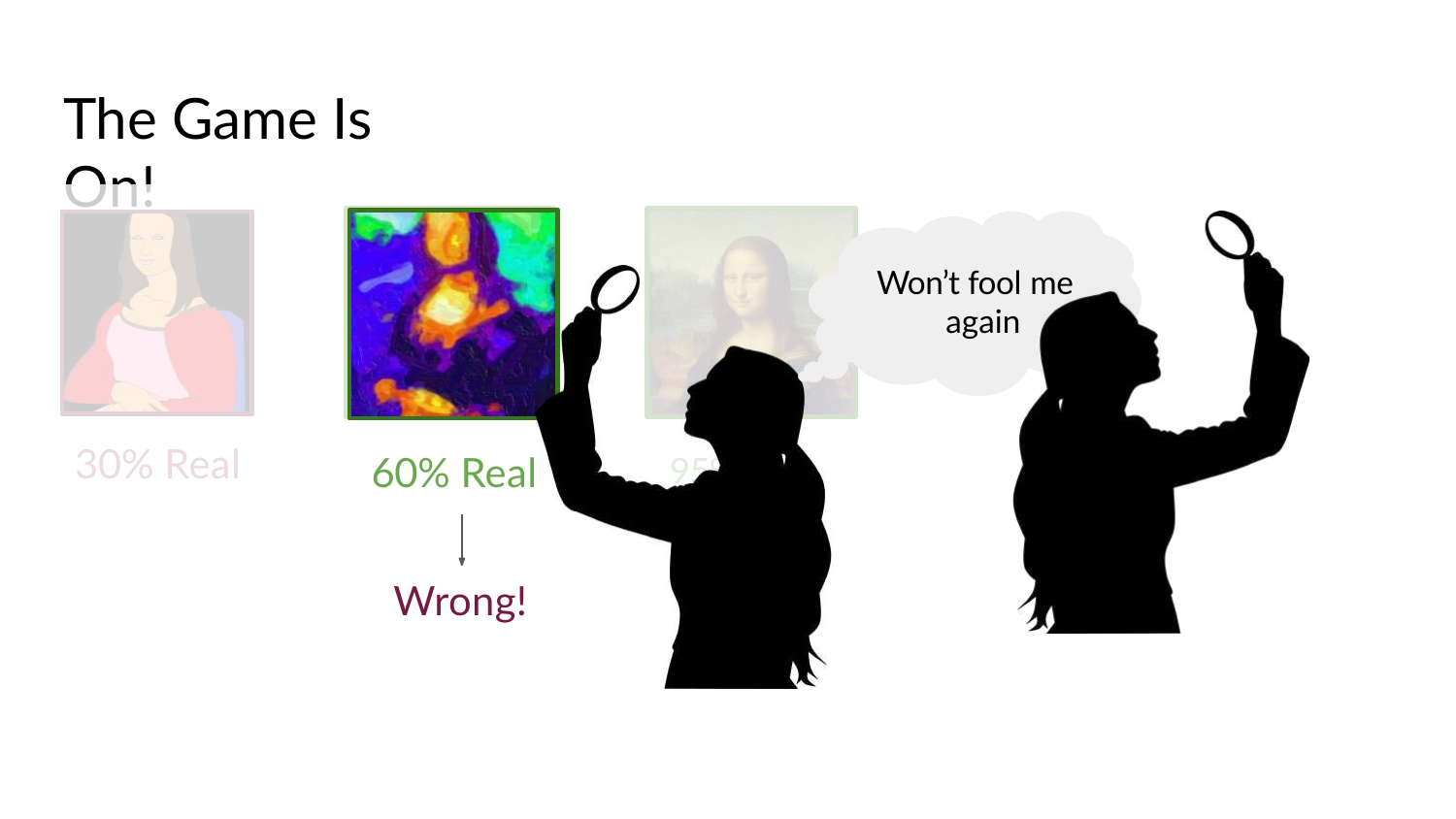

# The Game Is On!

Won’t fool me  again
30% Real	60% Real	95% Real
60% Real

Wrong!